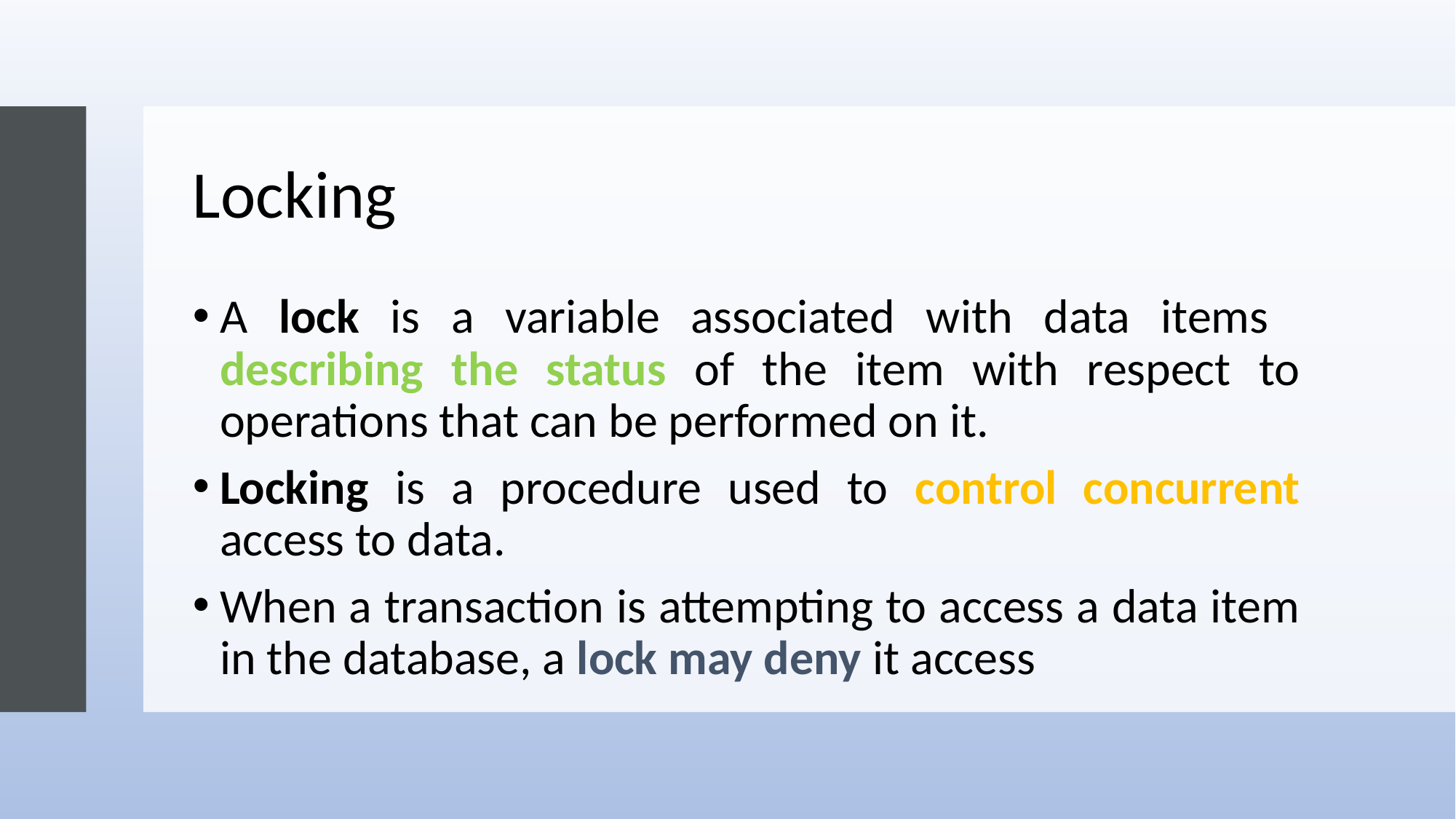

# Locking
A lock is a variable associated with data items  describing the status of the item with respect to operations that can be performed on it.
Locking is a procedure used to control concurrent access to data.
When a transaction is attempting to access a data item in the database, a lock may deny it access